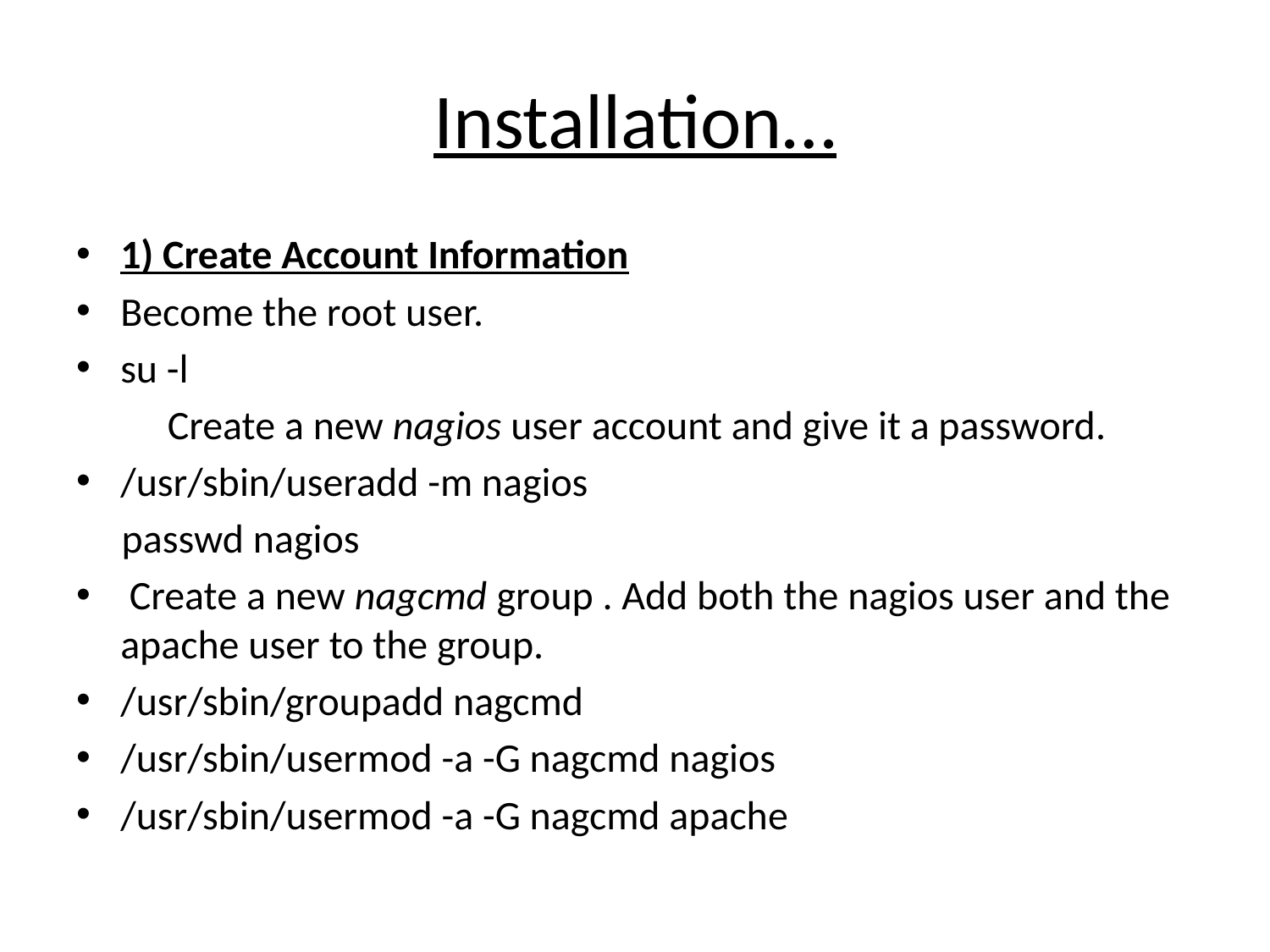

# Installation…
1) Create Account Information
Become the root user.
su -l
	Create a new nagios user account and give it a password.
/usr/sbin/useradd -m nagios
     passwd nagios
 Create a new nagcmd group . Add both the nagios user and the apache user to the group.
/usr/sbin/groupadd nagcmd
/usr/sbin/usermod -a -G nagcmd nagios
/usr/sbin/usermod -a -G nagcmd apache